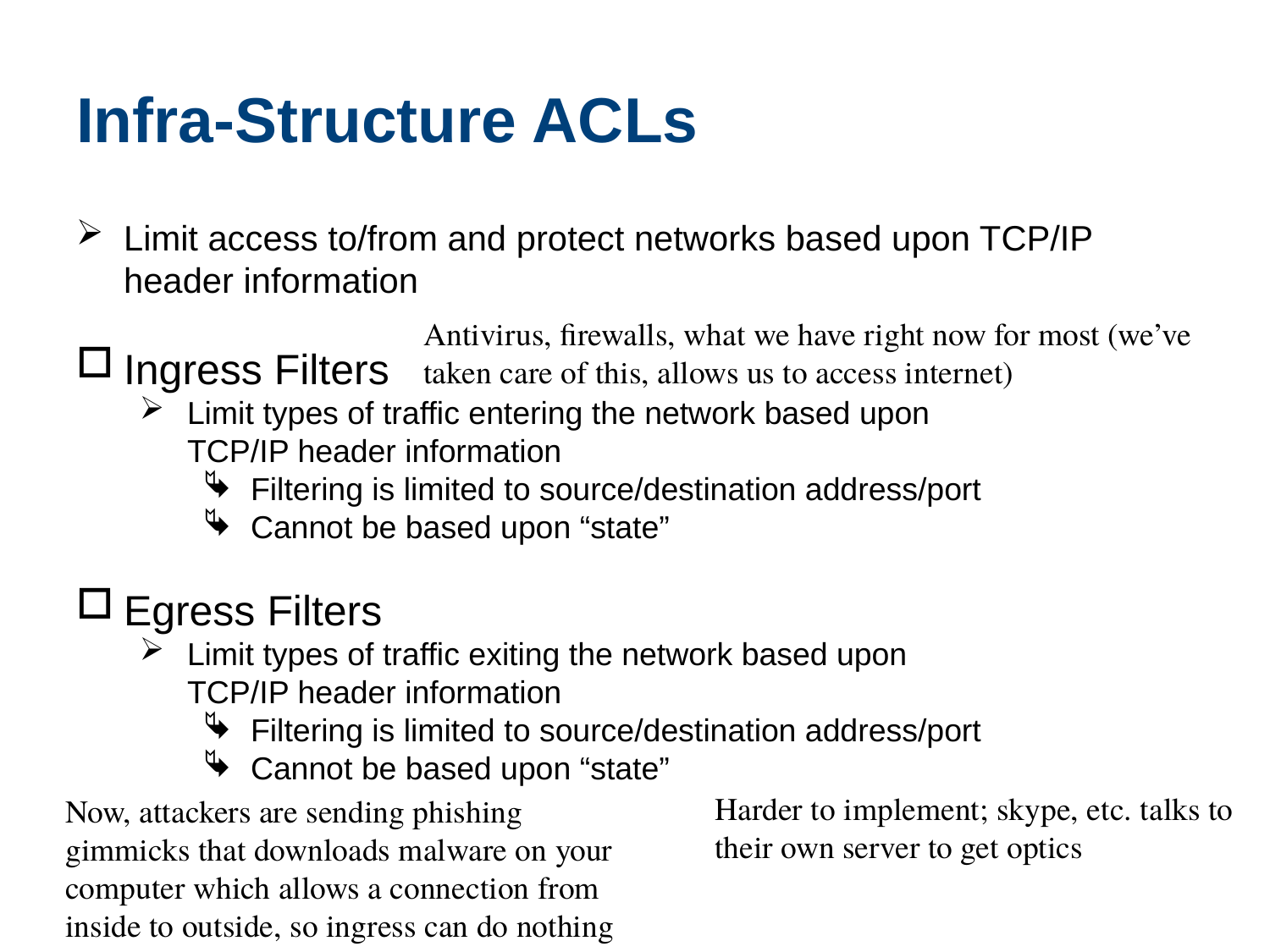

# Infra-Structure ACLs
Limit access to/from and protect networks based upon TCP/IP header information

Ingress Filters
Limit types of traffic entering the network based upon
TCP/IP header information
Filtering is limited to source/destination address/port
Cannot be based upon “state”

Egress Filters
Limit types of traffic exiting the network based upon
TCP/IP header information
Filtering is limited to source/destination address/port
Cannot be based upon “state”

Antivirus, firewalls, what we have right now for most (we’ve taken care of this, allows us to access internet)
Harder to implement; skype, etc. talks to their own server to get optics
Now, attackers are sending phishing gimmicks that downloads malware on your computer which allows a connection from inside to outside, so ingress can do nothing